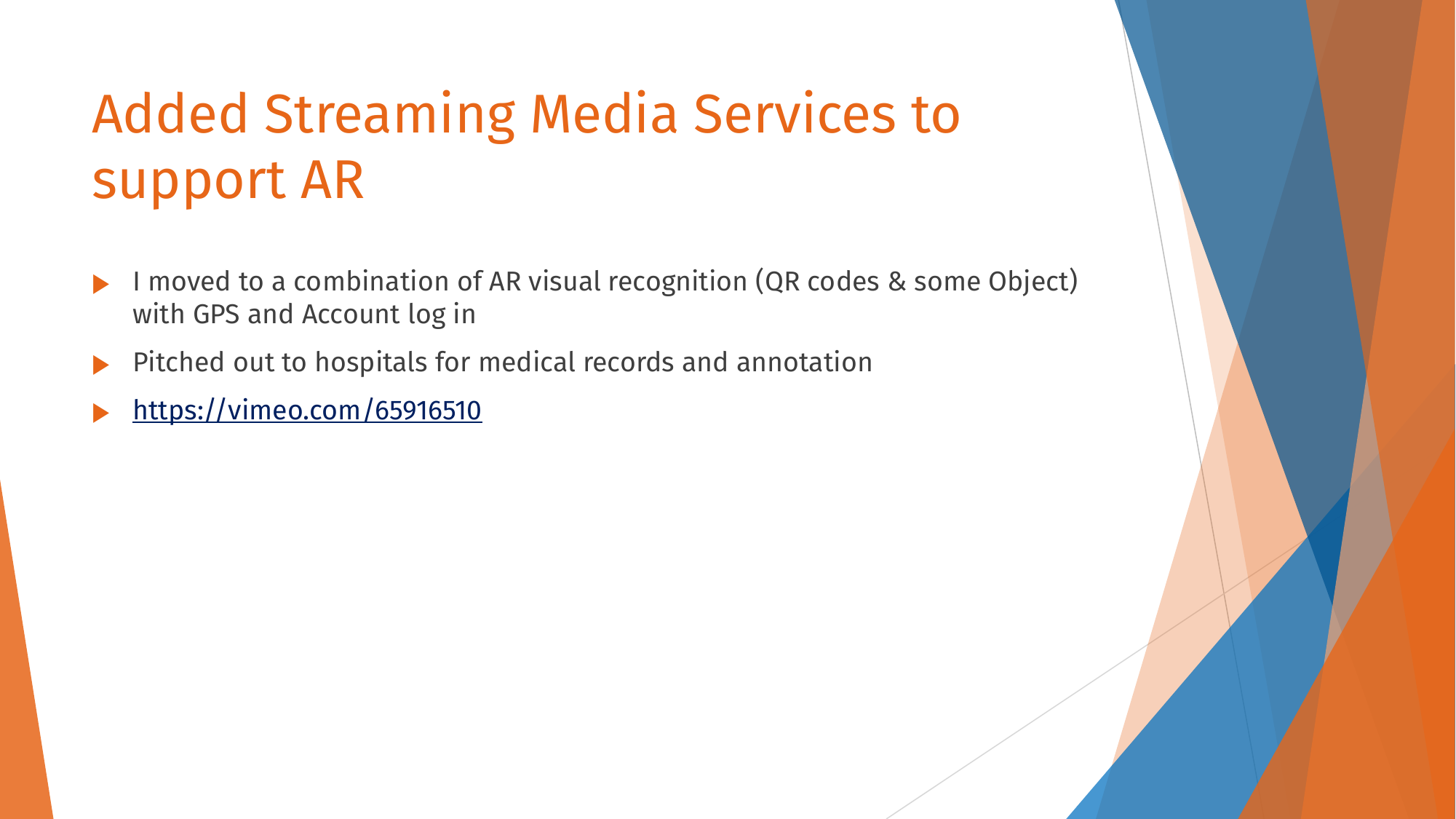

# Added Streaming Media Services to support AR
I moved to a combination of AR visual recognition (QR codes & some Object) with GPS and Account log in
Pitched out to hospitals for medical records and annotation
https://vimeo.com/65916510